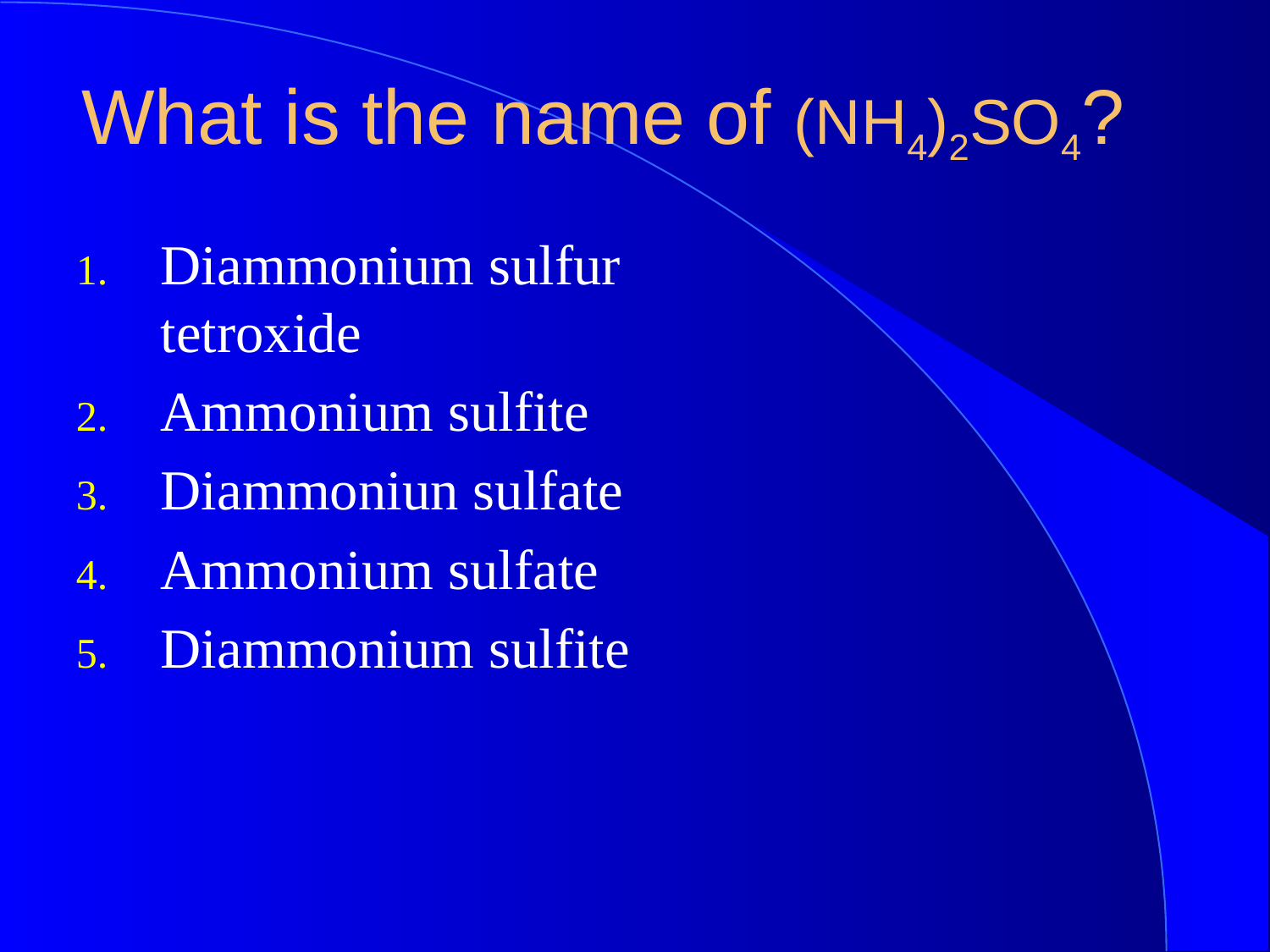

What is the name of (NH4)2SO4?
Diammonium sulfur tetroxide
Ammonium sulfite
Diammoniun sulfate
Ammonium sulfate
Diammonium sulfite